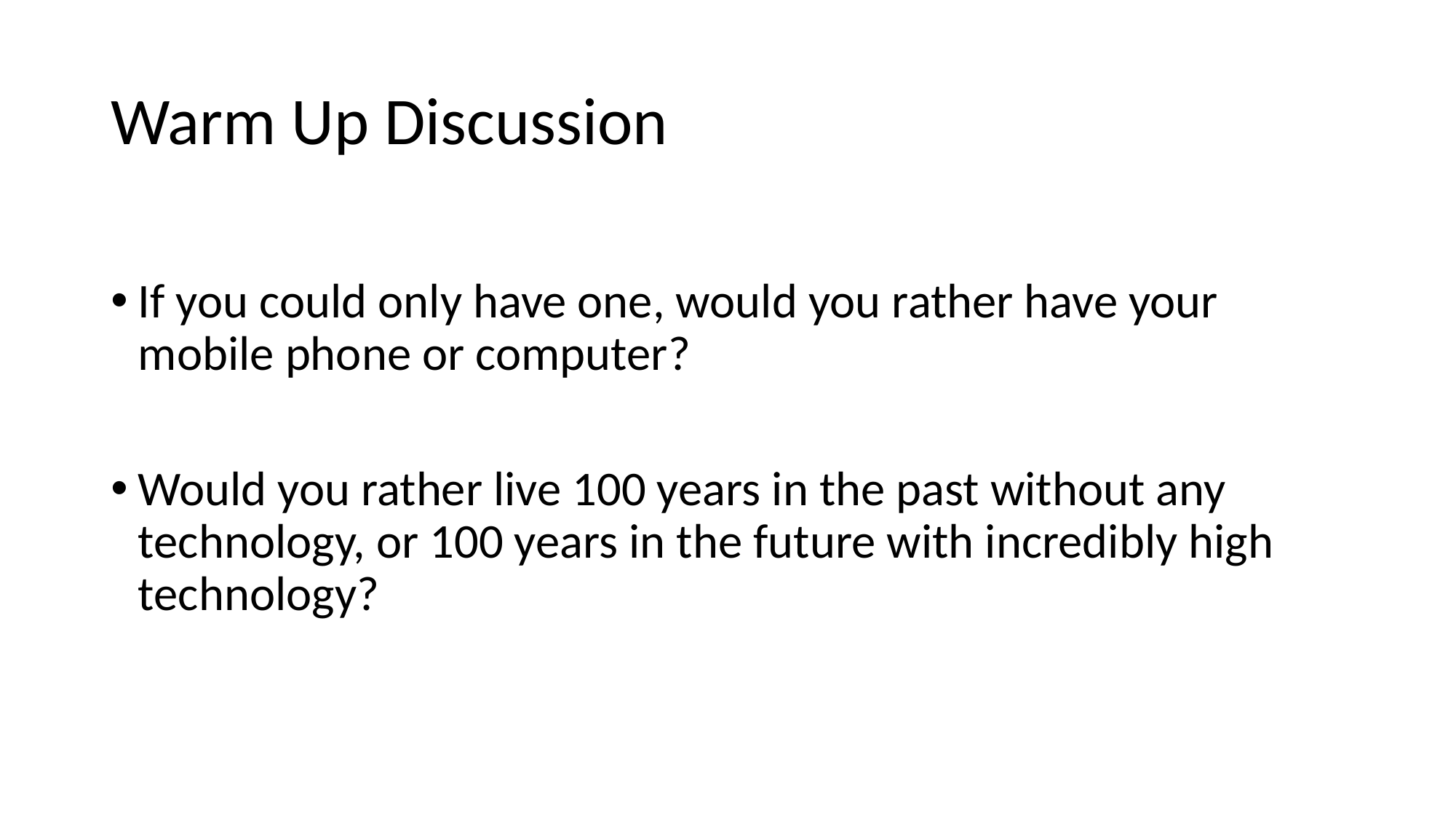

# Warm Up Discussion
If you could only have one, would you rather have your mobile phone or computer?

Would you rather live 100 years in the past without any technology, or 100 years in the future with incredibly high technology?